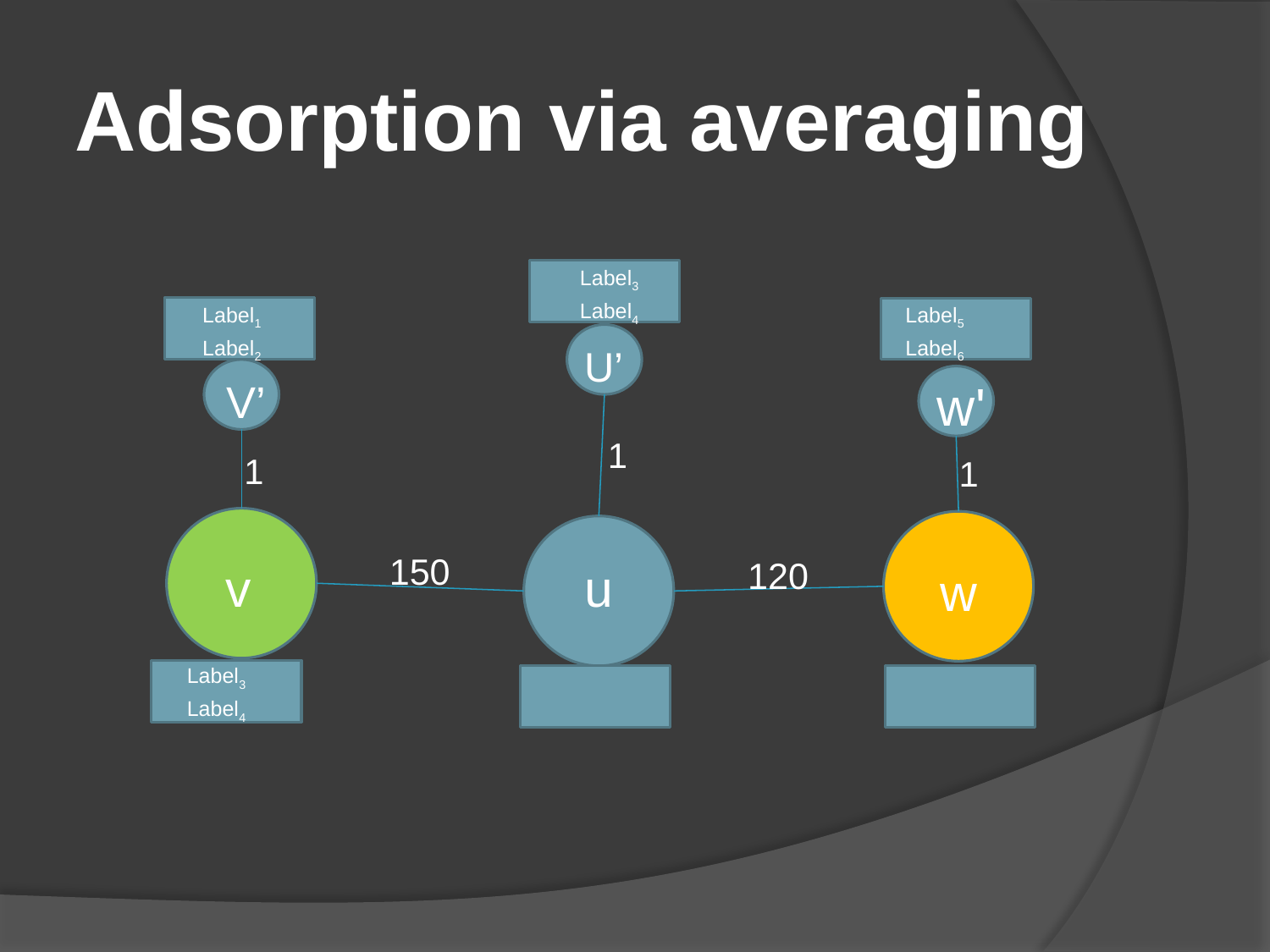

# Adsorption via averaging
Label3
Label4

Label1
Label2

Label5
Label6

U’

w'
V’
1
1
1

150
120
v
u
w
Label3
Label4